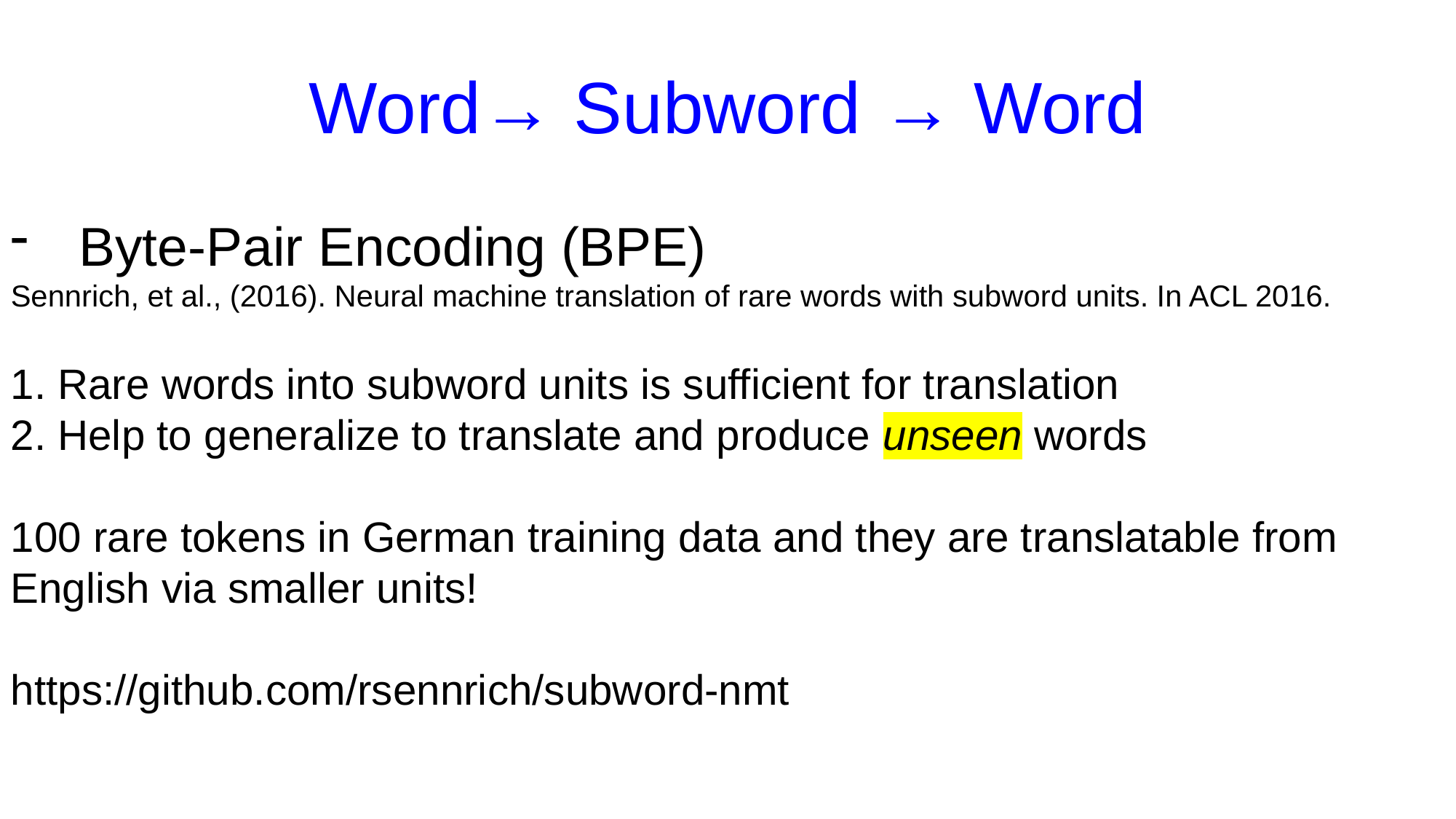

Word→ Subword → Word
Byte-Pair Encoding (BPE)
Sennrich, et al., (2016). Neural machine translation of rare words with subword units. In ACL 2016.

1. Rare words into subword units is sufficient for translation
2. Help to generalize to translate and produce unseen words

100 rare tokens in German training data and they are translatable from English via smaller units!

https://github.com/rsennrich/subword-nmt